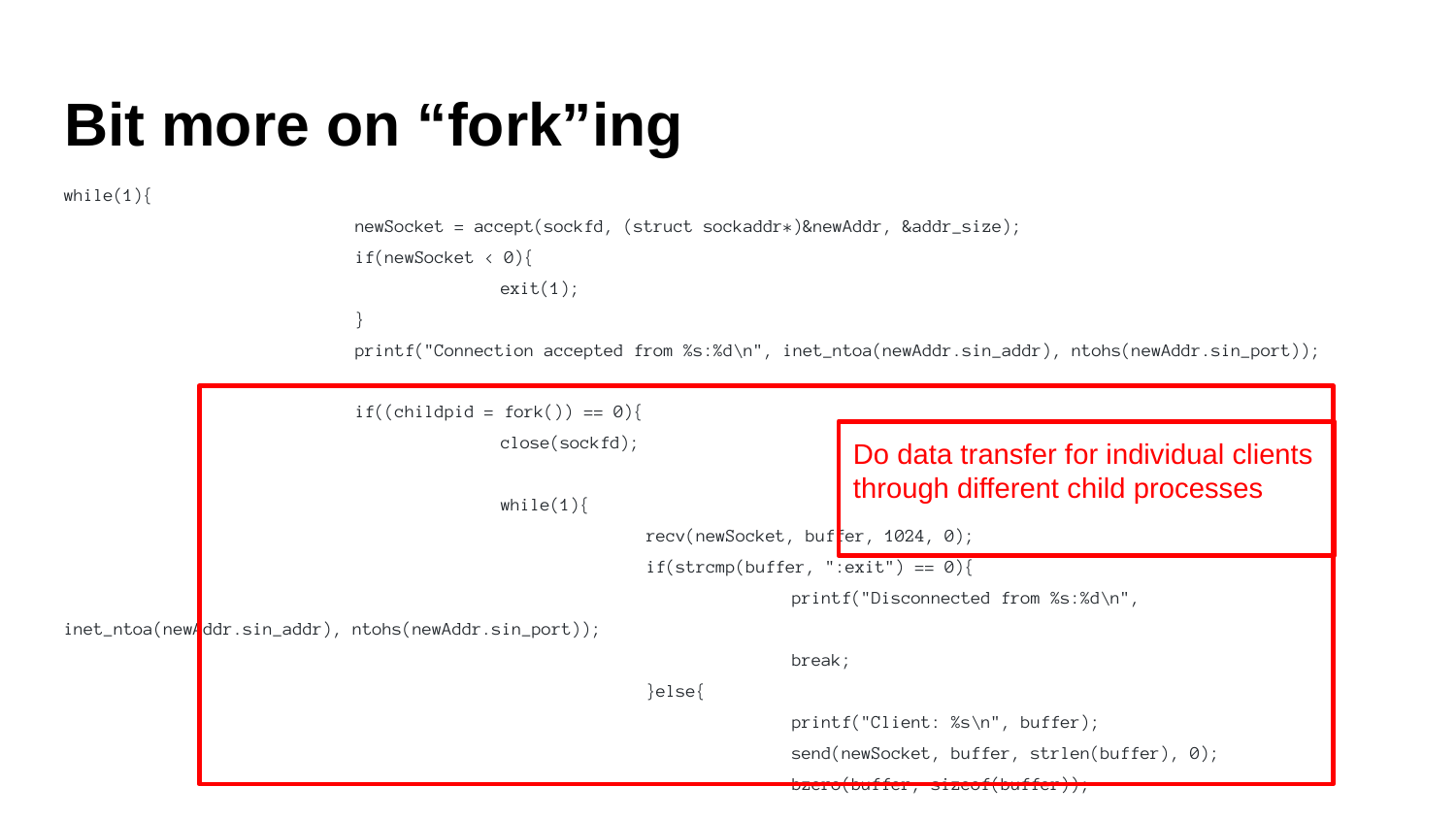

# Bit more on “fork”ing
while(1){
		newSocket = accept(sockfd, (struct sockaddr*)&newAddr, &addr_size);
		if(newSocket < 0){
			exit(1);
		}
		printf("Connection accepted from %s:%d\n", inet_ntoa(newAddr.sin_addr), ntohs(newAddr.sin_port));

		if((childpid = fork()) == 0){
			close(sockfd);

			while(1){
				recv(newSocket, buffer, 1024, 0);
				if(strcmp(buffer, ":exit") == 0){
					printf("Disconnected from %s:%d\n", inet_ntoa(newAddr.sin_addr), ntohs(newAddr.sin_port));
					break;
				}else{
					printf("Client: %s\n", buffer);
					send(newSocket, buffer, strlen(buffer), 0);
					bzero(buffer, sizeof(buffer));

Do data transfer for individual clients through different child processes